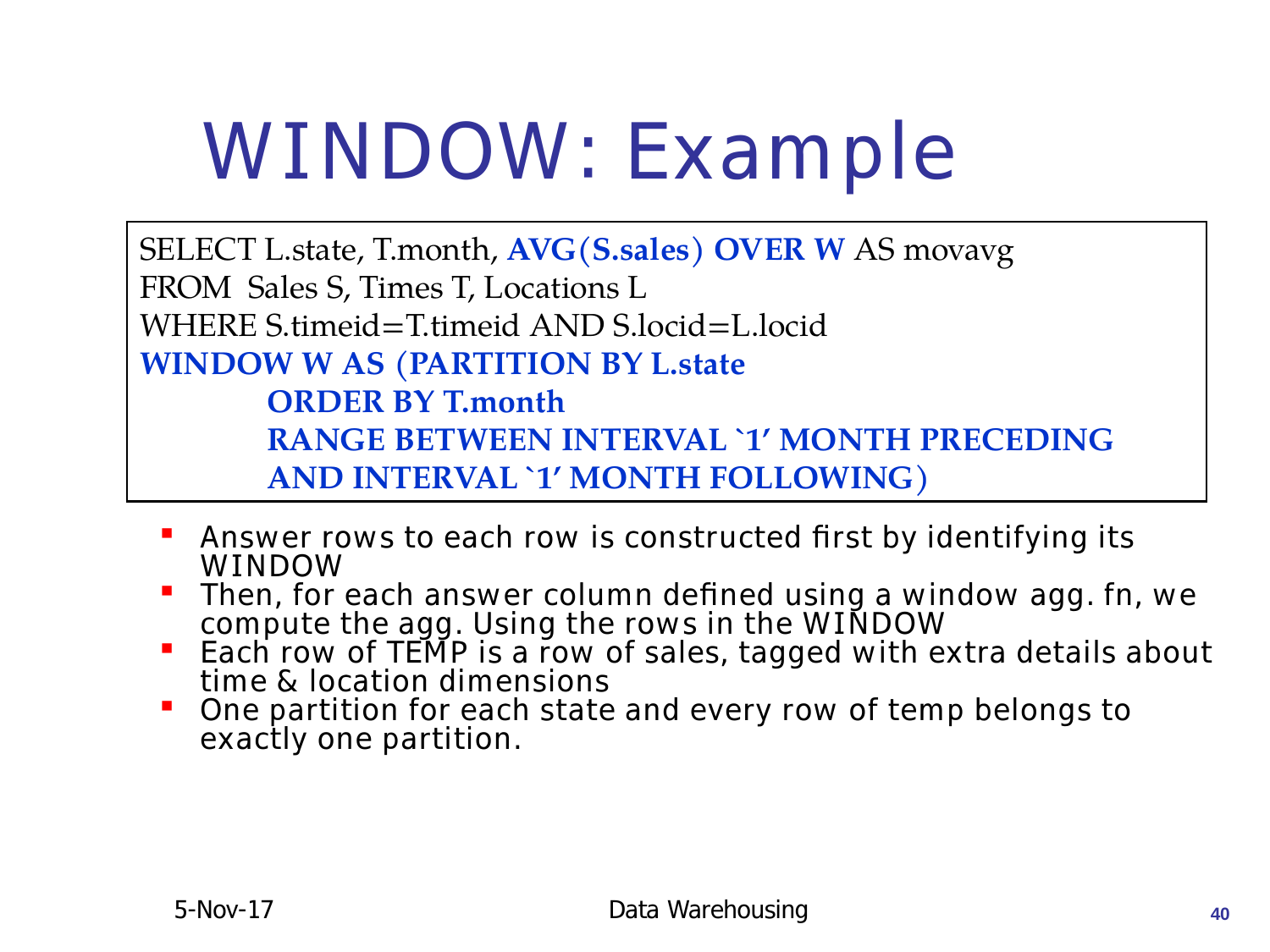

# WINDOW: Example
SELECT L.state, T.month, AVG(S.sales) OVER W AS movavg
FROM  Sales S, Times T, Locations L
WHERE S.timeid=T.timeid AND S.locid=L.locid
WINDOW W AS (PARTITION BY L.state
	ORDER BY T.month
	RANGE BETWEEN INTERVAL `1’ MONTH PRECEDING
	AND INTERVAL `1’ MONTH FOLLOWING)
Answer rows to each row is constructed first by identifying its WINDOW
Then, for each answer column defined using a window agg. fn, we compute the agg. Using the rows in the WINDOW
Each row of TEMP is a row of sales, tagged with extra details about time & location dimensions
One partition for each state and every row of temp belongs to exactly one partition.

5-Nov-17
Data Warehousing
40